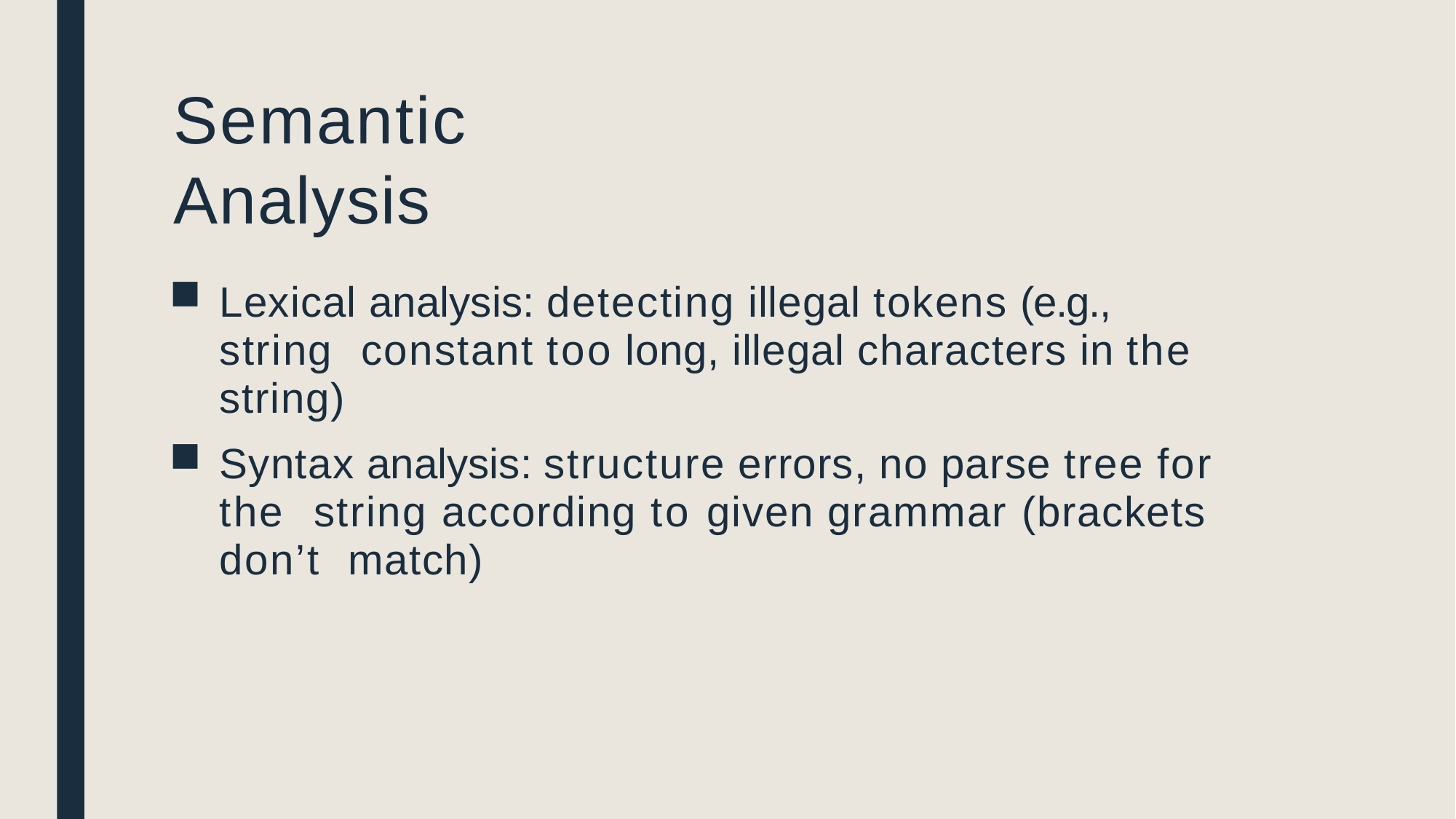

# Semantic Analysis
Lexical analysis: detecting illegal tokens (e.g., string  constant too long, illegal characters in the string)
Syntax analysis: structure errors, no parse tree for the  string according to given grammar (brackets don’t  match)